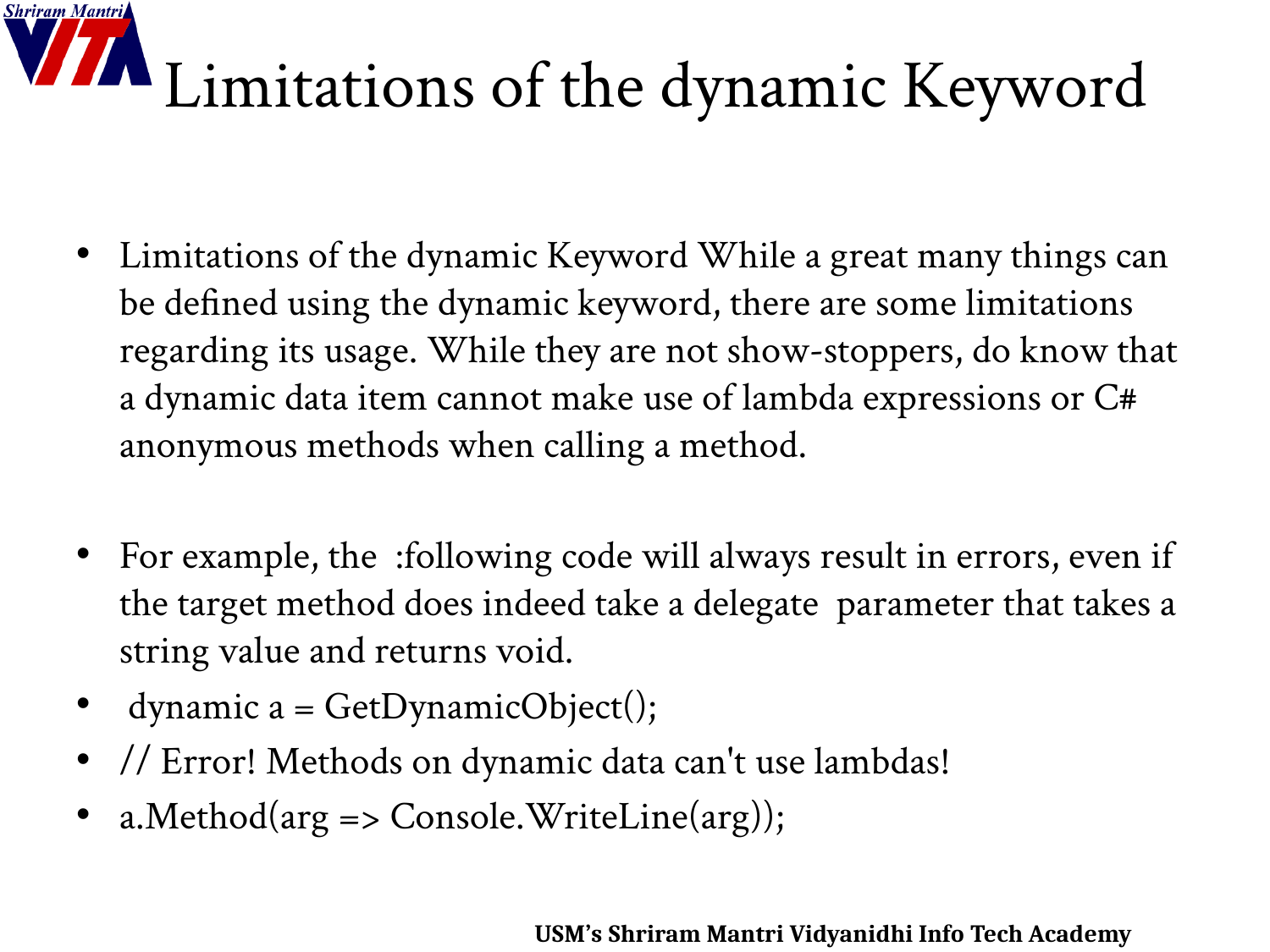

# Limitations of the dynamic Keyword
Limitations of the dynamic Keyword While a great many things can be defined using the dynamic keyword, there are some limitations regarding its usage. While they are not show-stoppers, do know that a dynamic data item cannot make use of lambda expressions or C# anonymous methods when calling a method.

For example, the  :following code will always result in errors, even if the target method does indeed take a delegate  parameter that takes a string value and returns void.
 dynamic a = GetDynamicObject();
// Error! Methods on dynamic data can't use lambdas!
a.Method(arg => Console.WriteLine(arg));